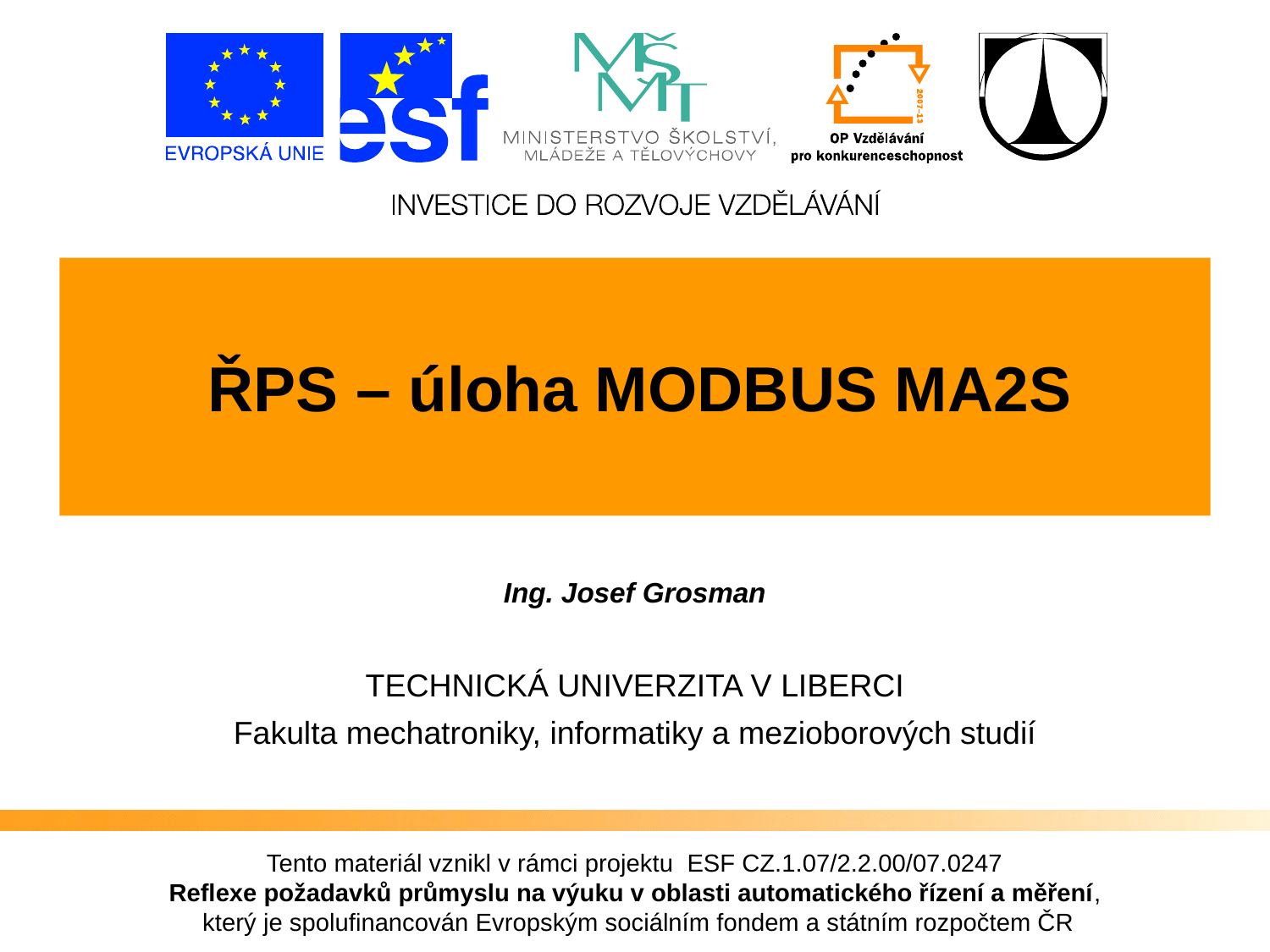

ŘPS – úloha MODBUS MA2S
Ing. Josef Grosman